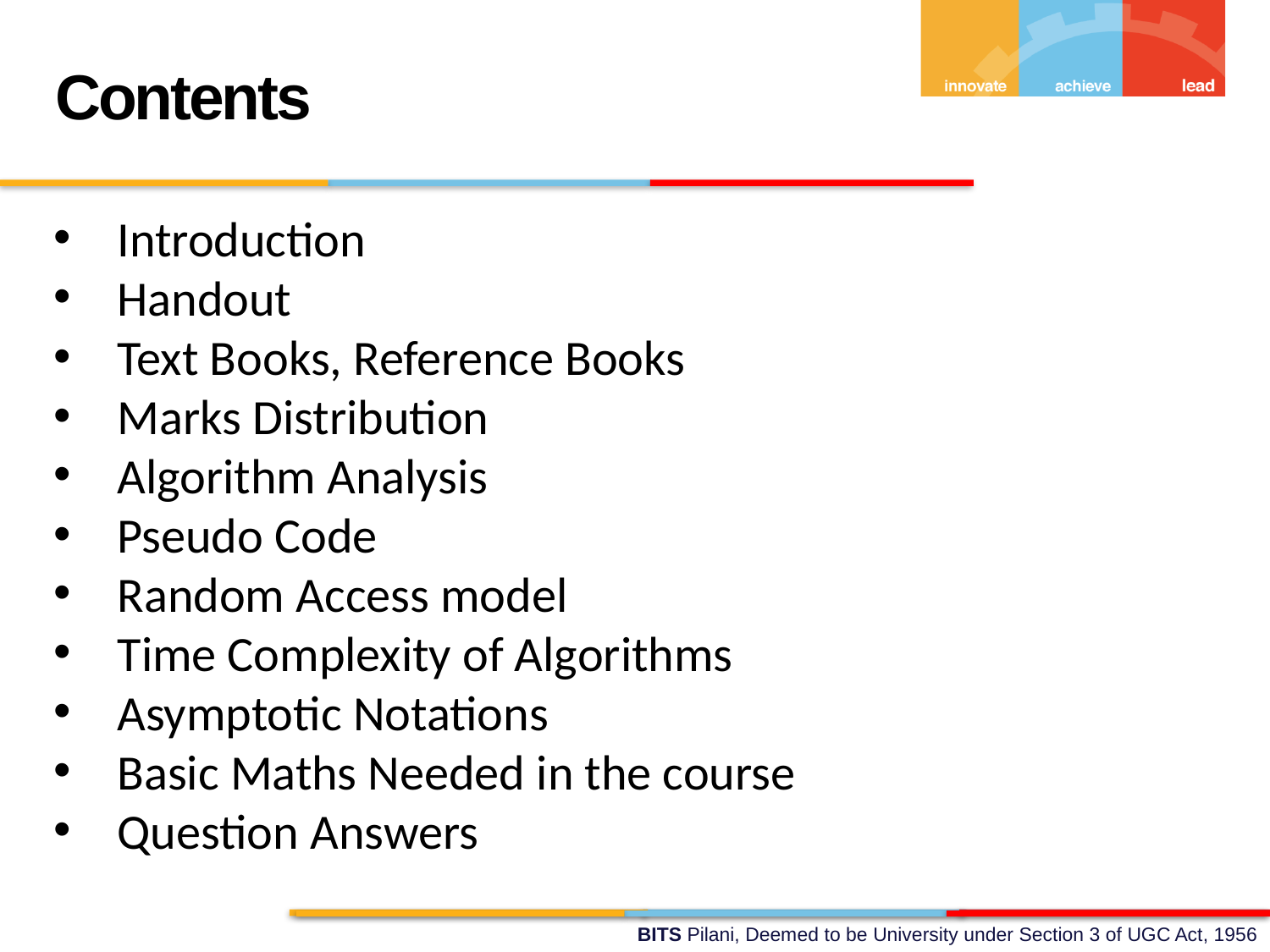

Contents
Introduction
Handout
Text Books, Reference Books
Marks Distribution
Algorithm Analysis
Pseudo Code
Random Access model
Time Complexity of Algorithms
Asymptotic Notations
Basic Maths Needed in the course
Question Answers